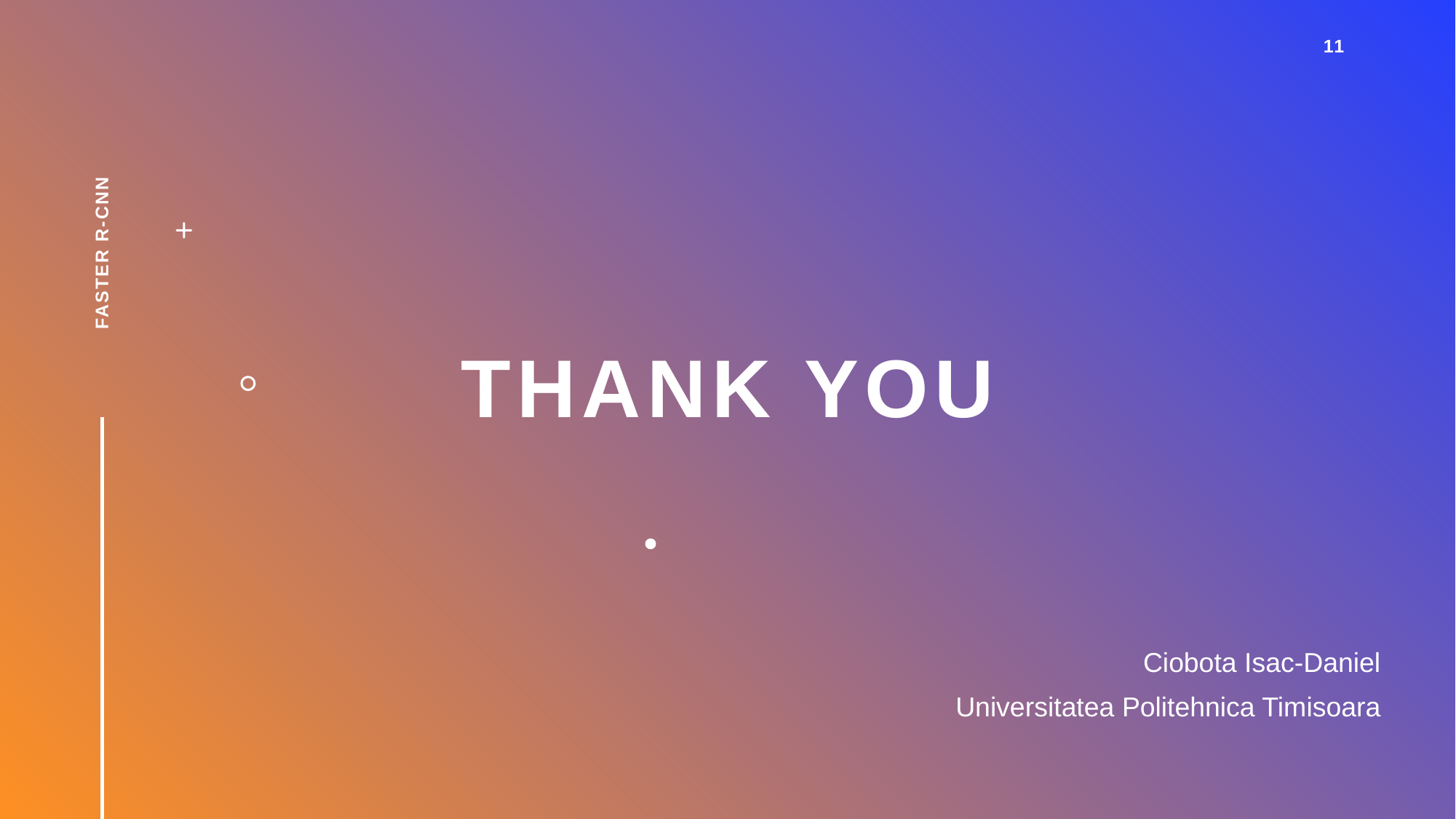

11
# Thank you
Faster r-cnn
Ciobota Isac-Daniel
Universitatea Politehnica Timisoara